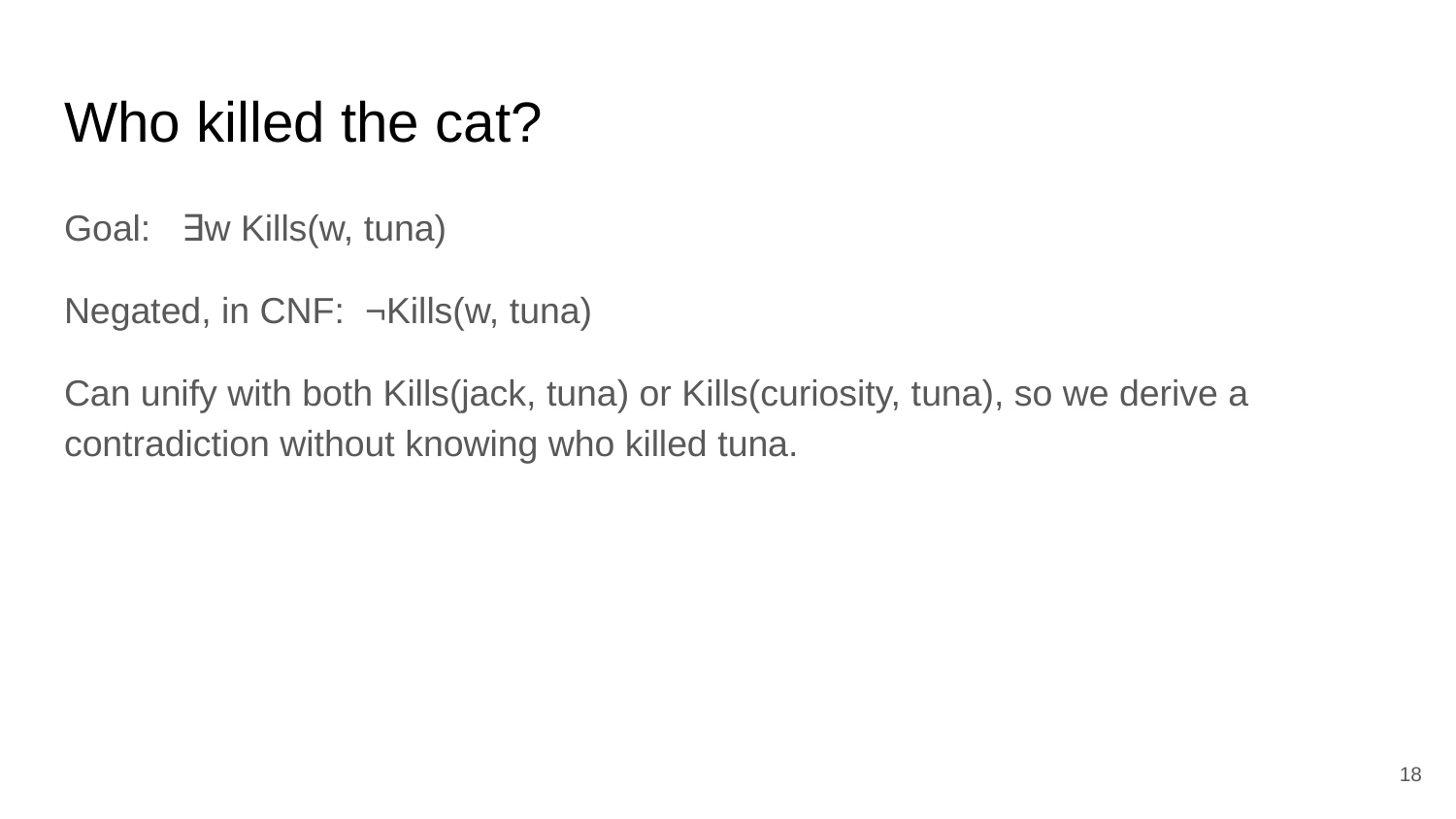

# Who killed the cat?
Goal:   ∃w Kills(w, tuna)
Negated, in CNF:  ¬Kills(w, tuna)
Can unify with both Kills(jack, tuna) or Kills(curiosity, tuna), so we derive a contradiction without knowing who killed tuna.

18